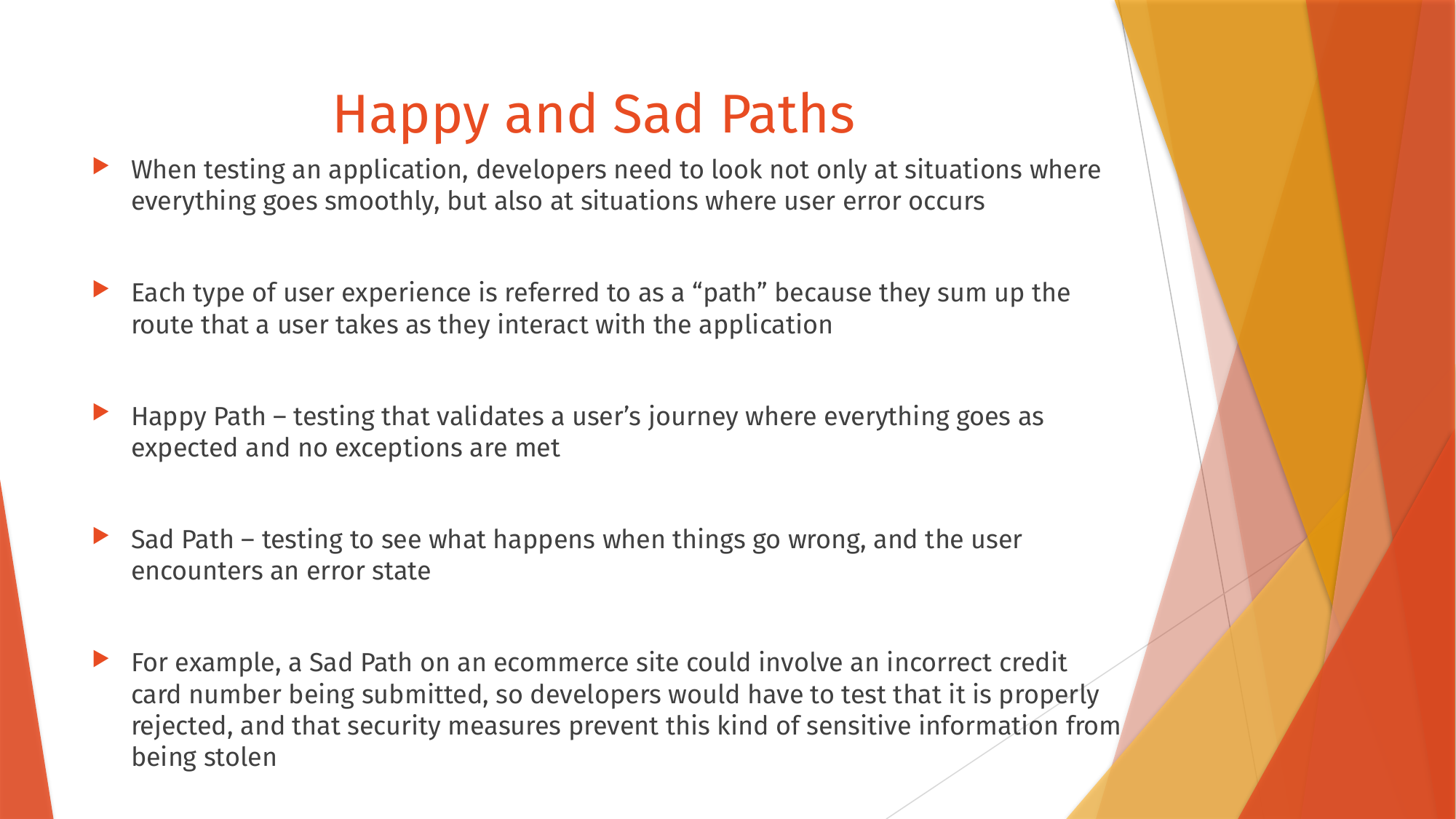

# Happy and Sad Paths
When testing an application, developers need to look not only at situations where everything goes smoothly, but also at situations where user error occurs

Each type of user experience is referred to as a “path” because they sum up the route that a user takes as they interact with the application

Happy Path – testing that validates a user’s journey where everything goes as expected and no exceptions are met

Sad Path – testing to see what happens when things go wrong, and the user encounters an error state

For example, a Sad Path on an ecommerce site could involve an incorrect credit card number being submitted, so developers would have to test that it is properly rejected, and that security measures prevent this kind of sensitive information from being stolen